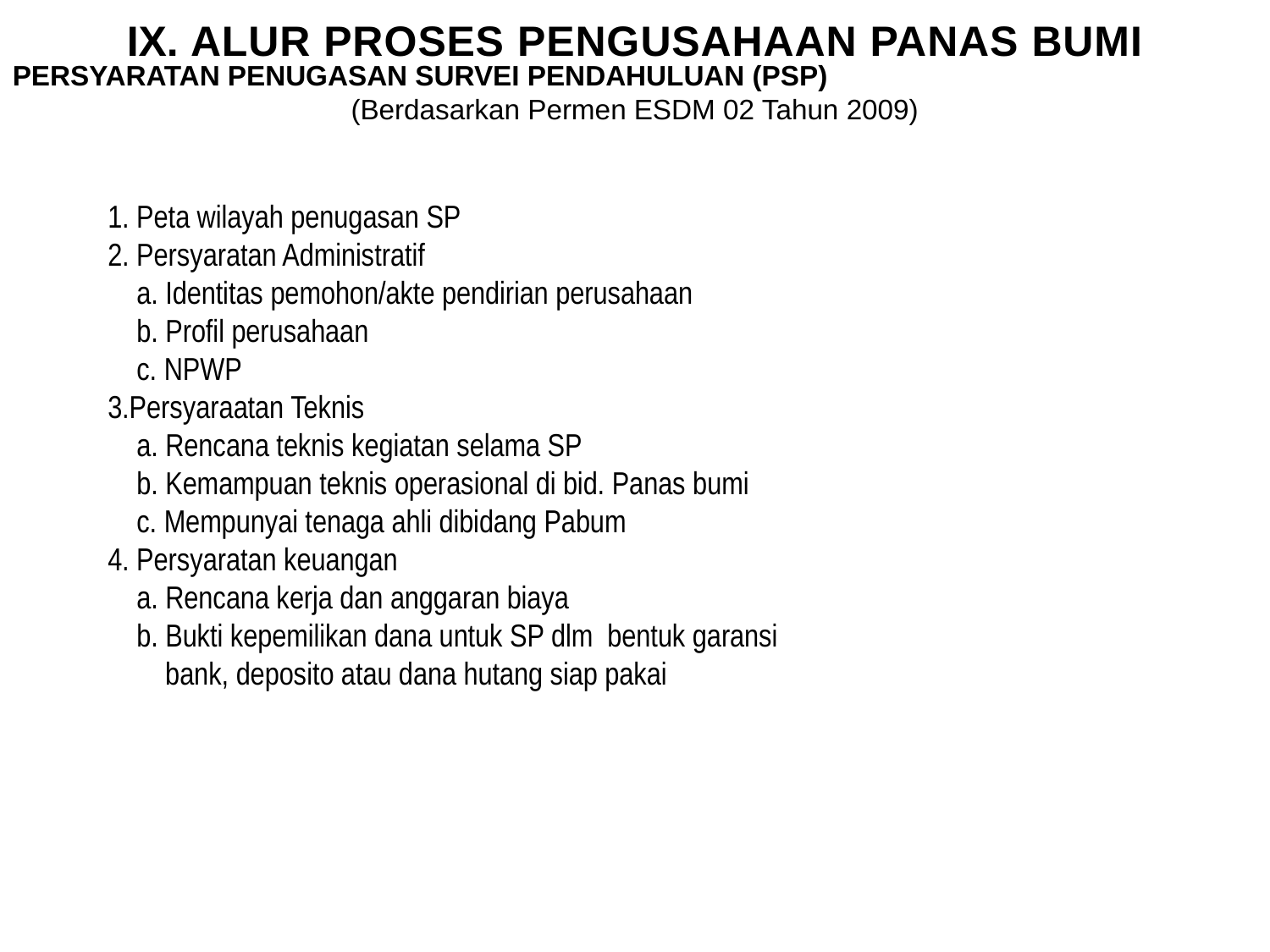

ix. ALUR PROSES PENGUSAHAAN PANAS BUMI
PERSYARATAN PENUGASAN SURVEI PENDAHULUAN (PSP)
(Berdasarkan Permen ESDM 02 Tahun 2009)
1. Peta wilayah penugasan SP
2. Persyaratan Administratif
    a. Identitas pemohon/akte pendirian perusahaan
    b. Profil perusahaan
    c. NPWP
3.Persyaraatan Teknis
    a. Rencana teknis kegiatan selama SP
    b. Kemampuan teknis operasional di bid. Panas bumi
    c. Mempunyai tenaga ahli dibidang Pabum
4. Persyaratan keuangan
    a. Rencana kerja dan anggaran biaya
    b. Bukti kepemilikan dana untuk SP dlm  bentuk garansi
        bank, deposito atau dana hutang siap pakai